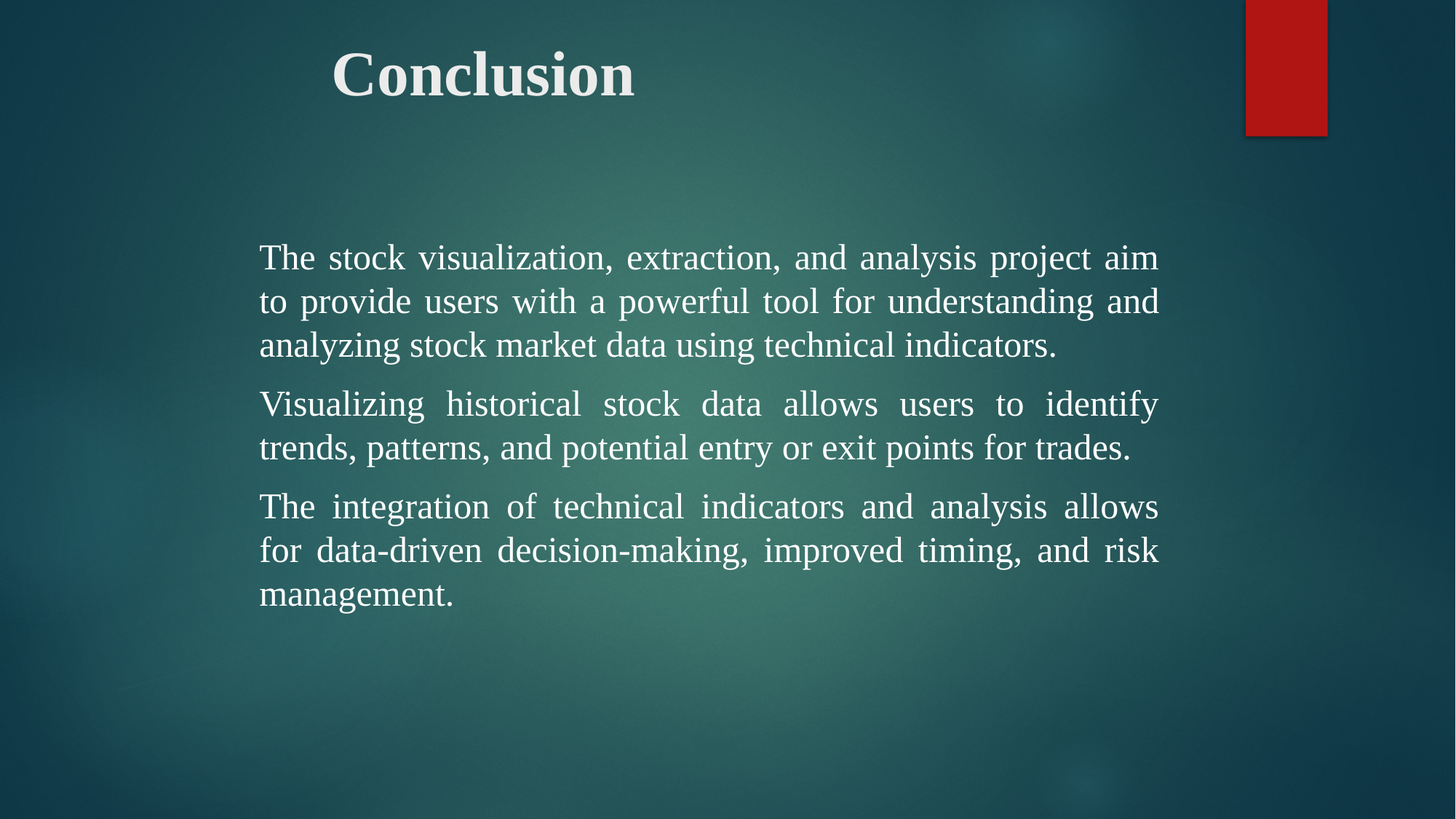

# Conclusion
The stock visualization, extraction, and analysis project aim to provide users with a powerful tool for understanding and analyzing stock market data using technical indicators.
Visualizing historical stock data allows users to identify trends, patterns, and potential entry or exit points for trades.
The integration of technical indicators and analysis allows for data-driven decision-making, improved timing, and risk management.